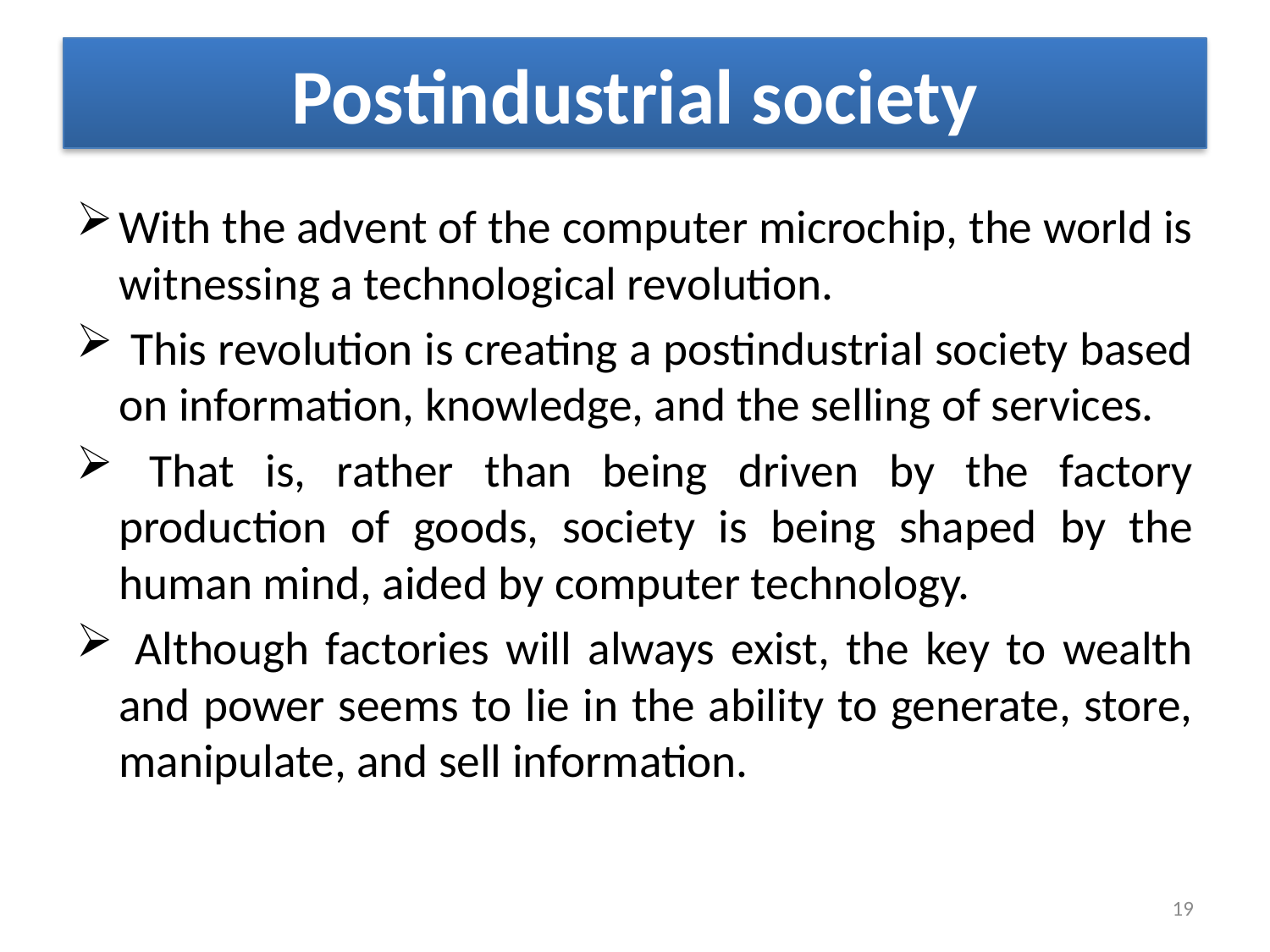

# Postindustrial society
With the advent of the computer microchip, the world is witnessing a technological revolution.
 This revolution is creating a postindustrial society based on information, knowledge, and the selling of services.
 That is, rather than being driven by the factory production of goods, society is being shaped by the human mind, aided by computer technology.
 Although factories will always exist, the key to wealth and power seems to lie in the ability to generate, store, manipulate, and sell information.

19